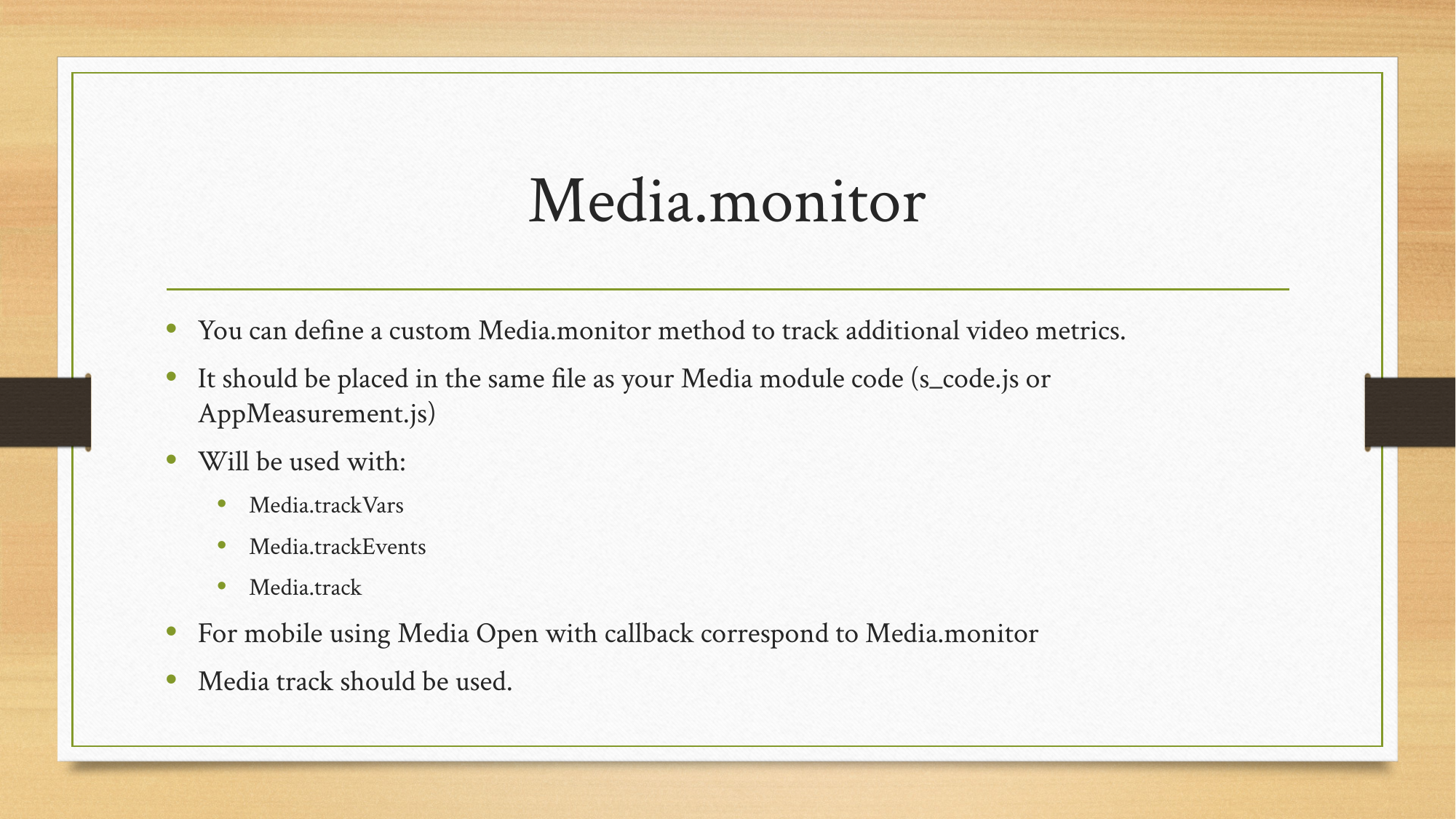

# Media.monitor
You can define a custom Media.monitor method to track additional video metrics.
It should be placed in the same file as your Media module code (s_code.js or AppMeasurement.js)
Will be used with:
Media.trackVars
Media.trackEvents
Media.track
For mobile using Media Open with callback correspond to Media.monitor
Media track should be used.